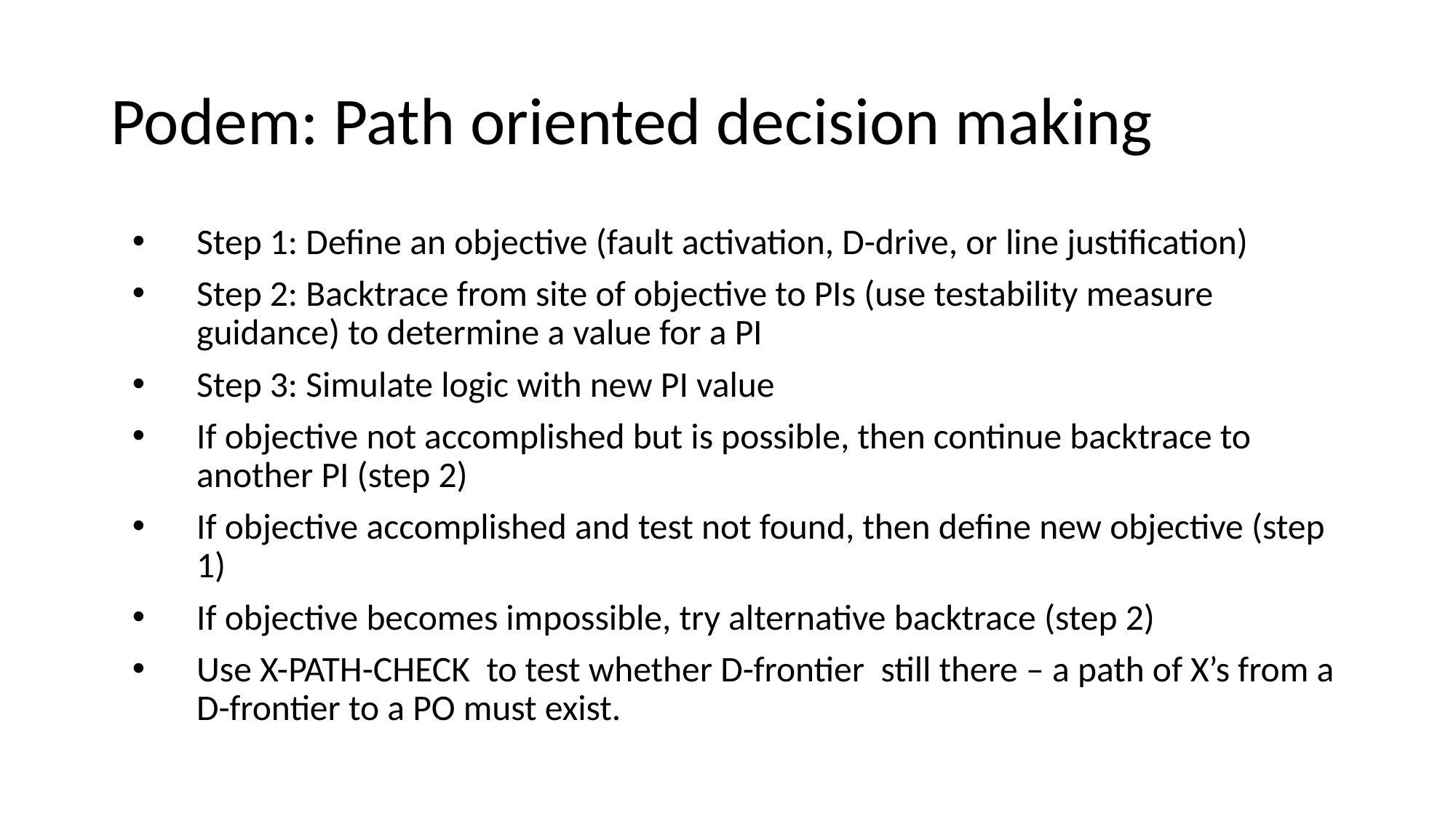

Podem: Path oriented decision making
Step 1: Define an objective (fault activation, D-drive, or line justification)
Step 2: Backtrace from site of objective to PIs (use testability measure guidance) to determine a value for a PI
Step 3: Simulate logic with new PI value
If objective not accomplished but is possible, then continue backtrace to another PI (step 2)
If objective accomplished and test not found, then define new objective (step 1)
If objective becomes impossible, try alternative backtrace (step 2)
Use X-PATH-CHECK  to test whether D-frontier  still there – a path of X’s from a D-frontier to a PO must exist.